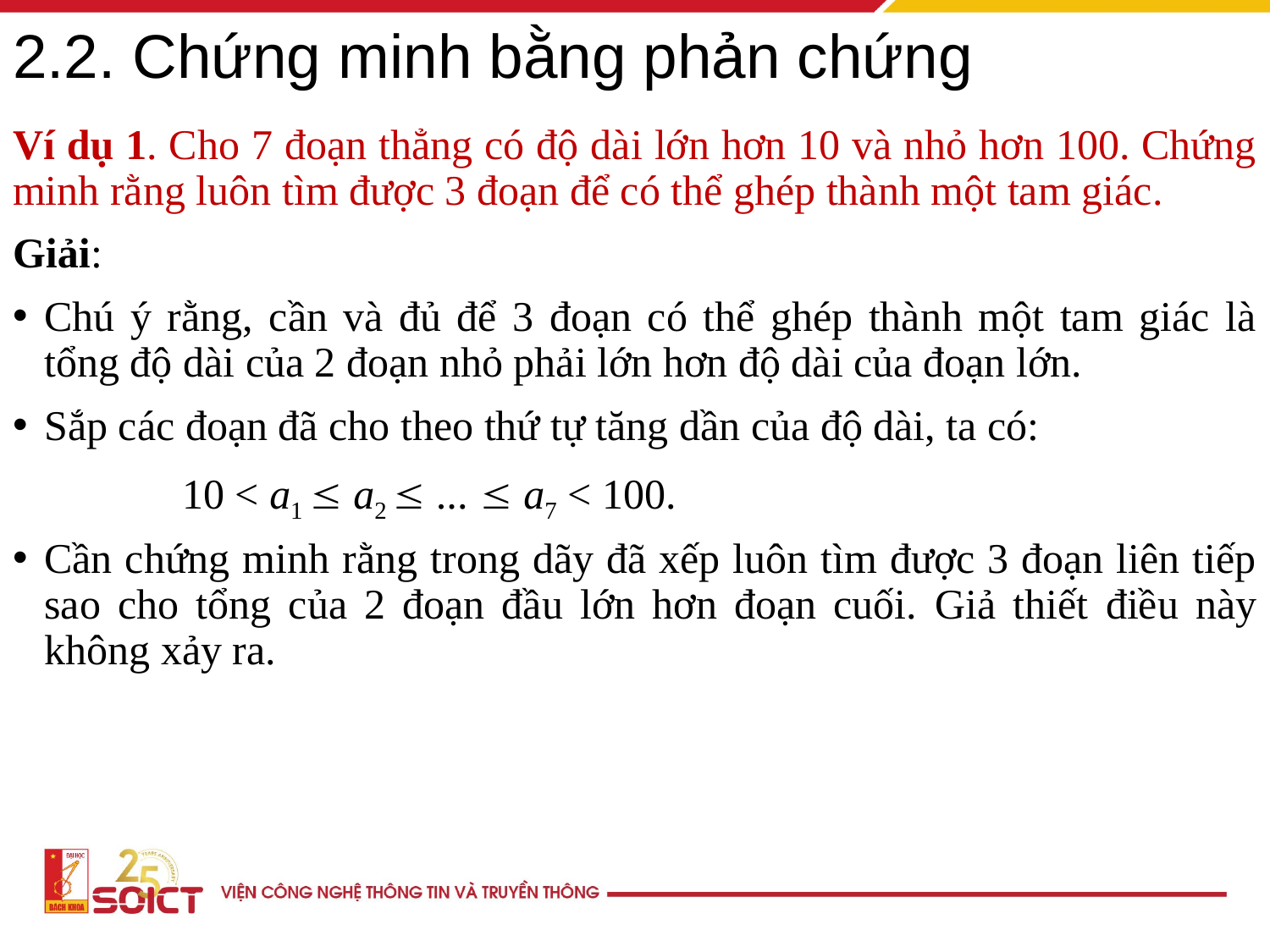

# 2.2. Chứng minh bằng phản chứng
Ví dụ 1. Cho 7 đoạn thẳng có độ dài lớn hơn 10 và nhỏ hơn 100. Chứng minh rằng luôn tìm được 3 đoạn để có thể ghép thành một tam giác.
Giải:
Chú ý rằng, cần và đủ để 3 đoạn có thể ghép thành một tam giác là tổng độ dài của 2 đoạn nhỏ phải lớn hơn độ dài của đoạn lớn.
Sắp các đoạn đã cho theo thứ tự tăng dần của độ dài, ta có:
                10 < a1 ≤ a2 ≤ ... ≤ a7 < 100.
Cần chứng minh rằng trong dãy đã xếp luôn tìm được 3 đoạn liên tiếp sao cho tổng của 2 đoạn đầu lớn hơn đoạn cuối. Giả thiết điều này không xảy ra.